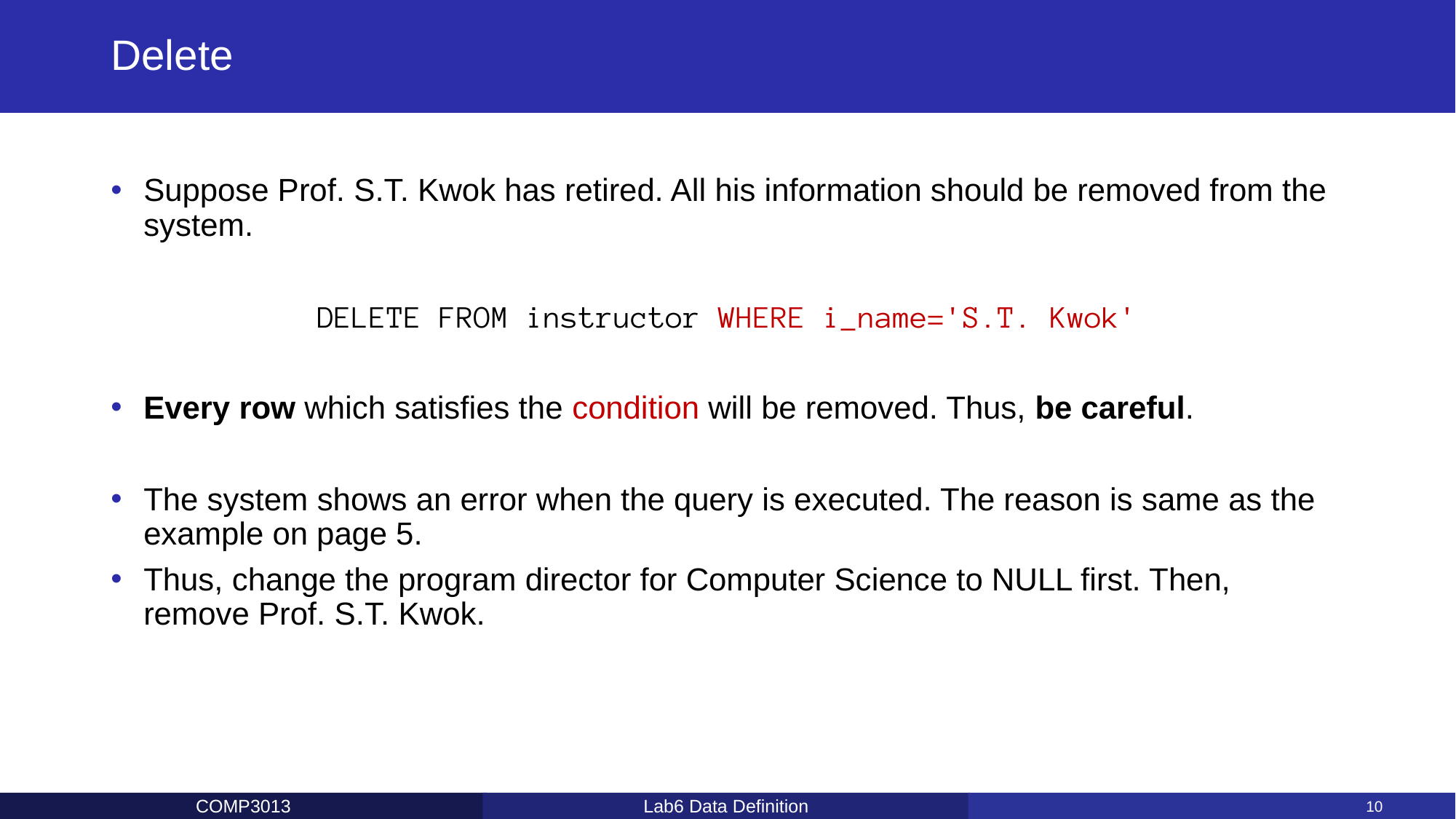

# Delete
Suppose Prof. S.T. Kwok has retired. All his information should be removed from the system.

DELETE FROM instructor WHERE i_name='S.T. Kwok'

Every row which satisfies the condition will be removed. Thus, be careful.

The system shows an error when the query is executed. The reason is same as the example on page 5.
Thus, change the program director for Computer Science to NULL first. Then, remove Prof. S.T. Kwok.